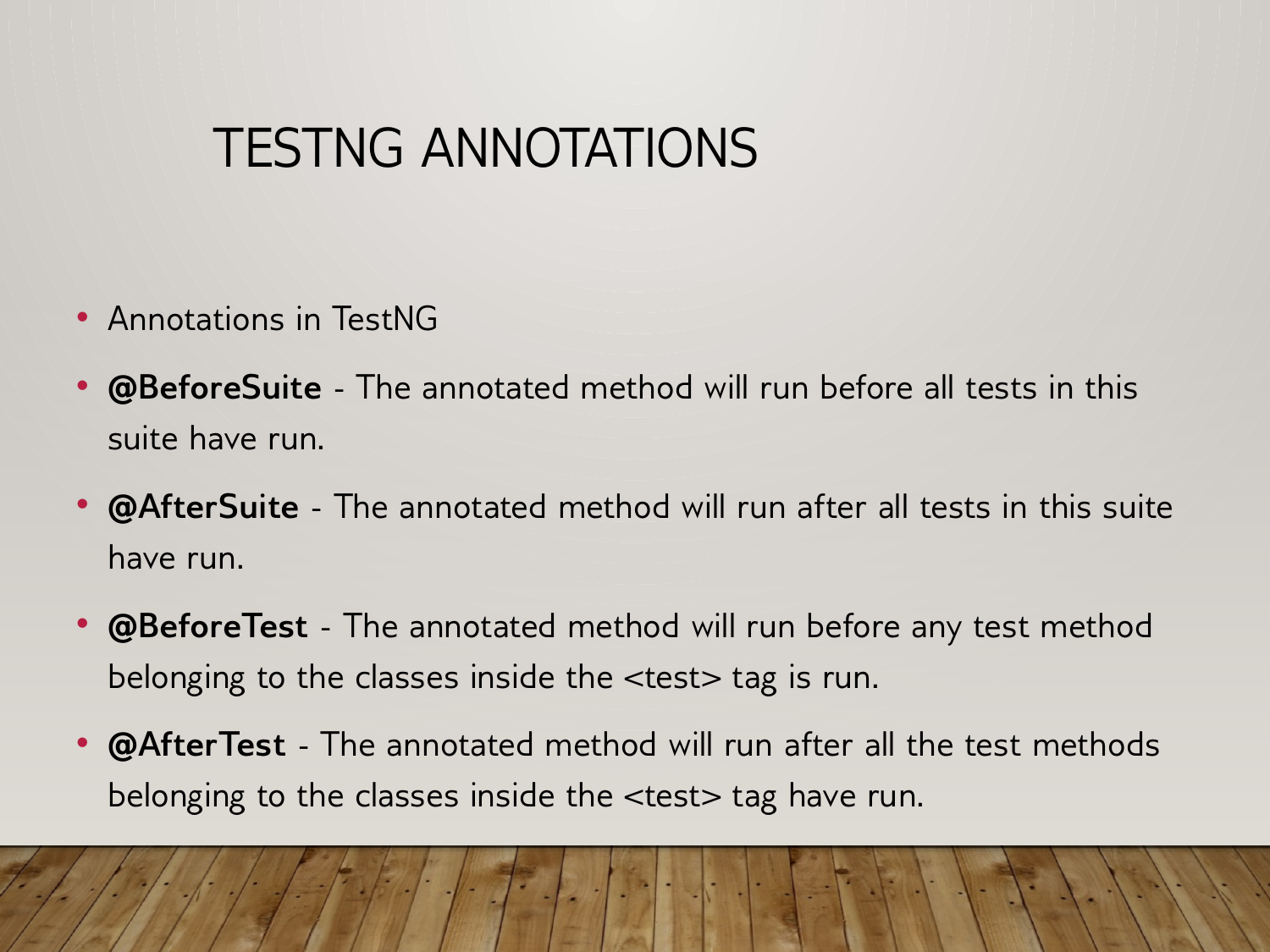

# TestNG Annotations
Annotations in TestNG
@BeforeSuite - The annotated method will run before all tests in this suite have run.
@AfterSuite - The annotated method will run after all tests in this suite have run.
@BeforeTest - The annotated method will run before any test method belonging to the classes inside the <test> tag is run.
@AfterTest - The annotated method will run after all the test methods belonging to the classes inside the <test> tag have run.